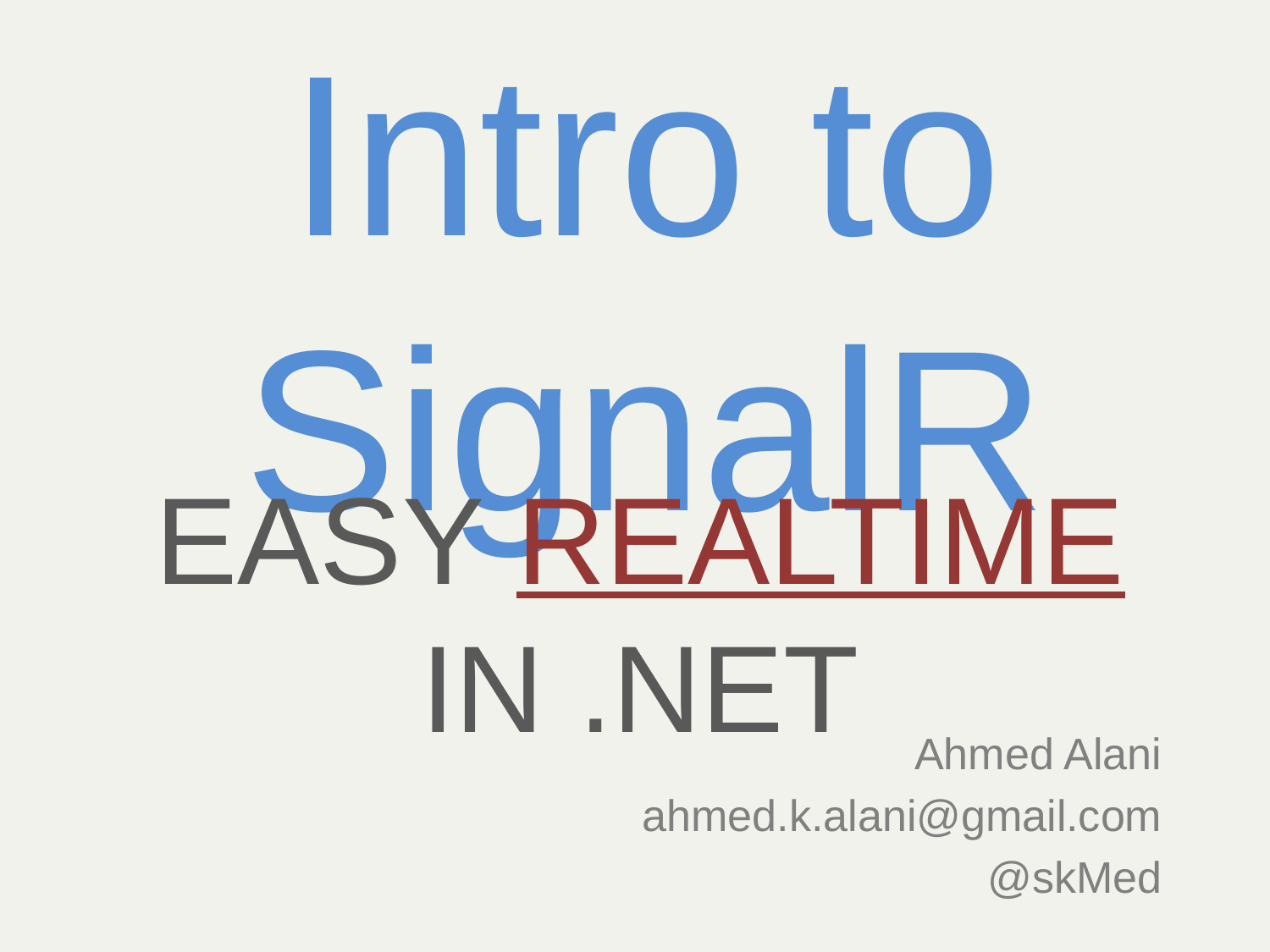

# Intro to SignalR
EASY REALTIME IN .NET
Ahmed Alani
ahmed.k.alani@gmail.com
@skMed